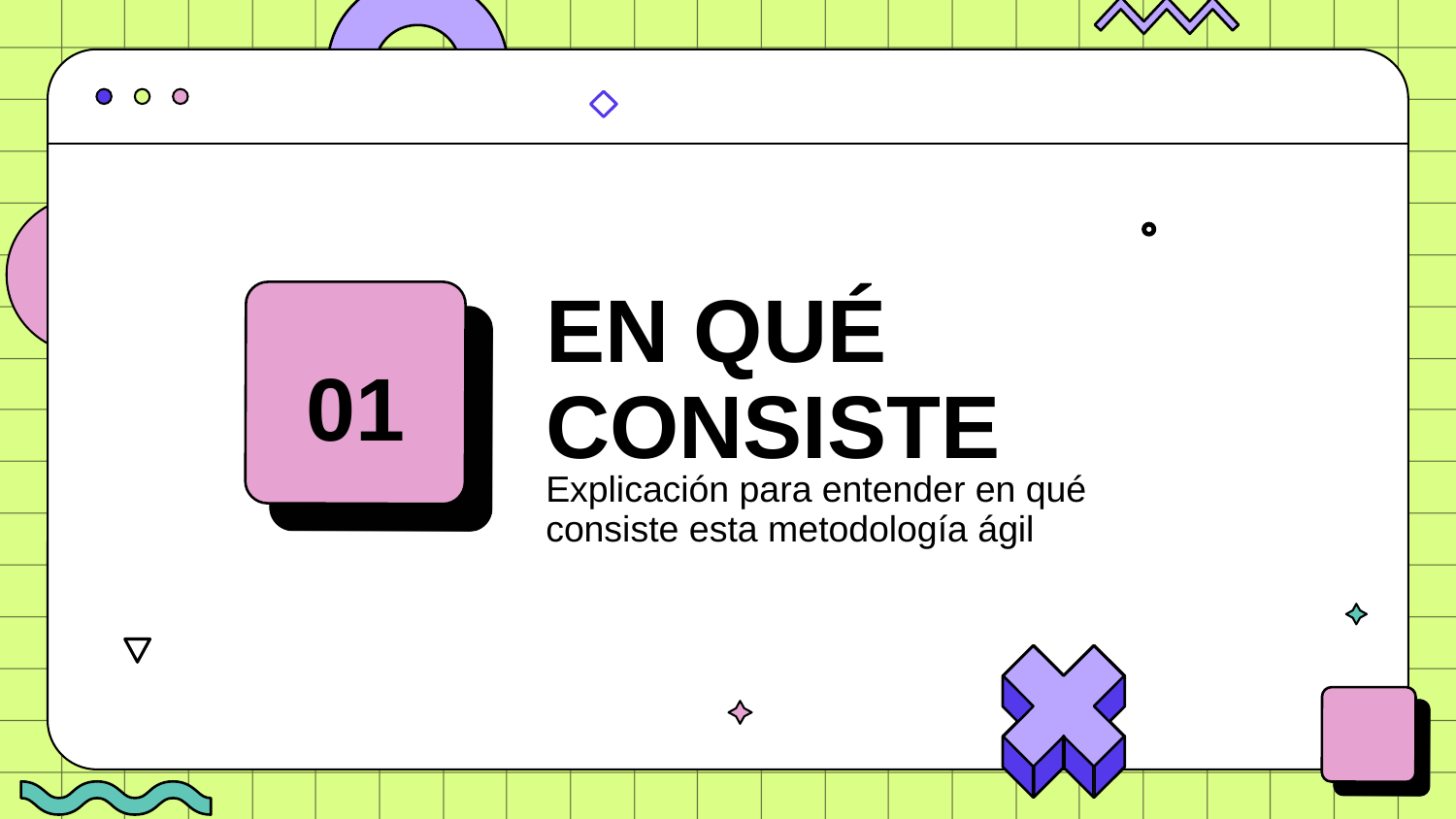

# EN QUÉ CONSISTE

01
Explicación para entender en qué consiste esta metodología ágil